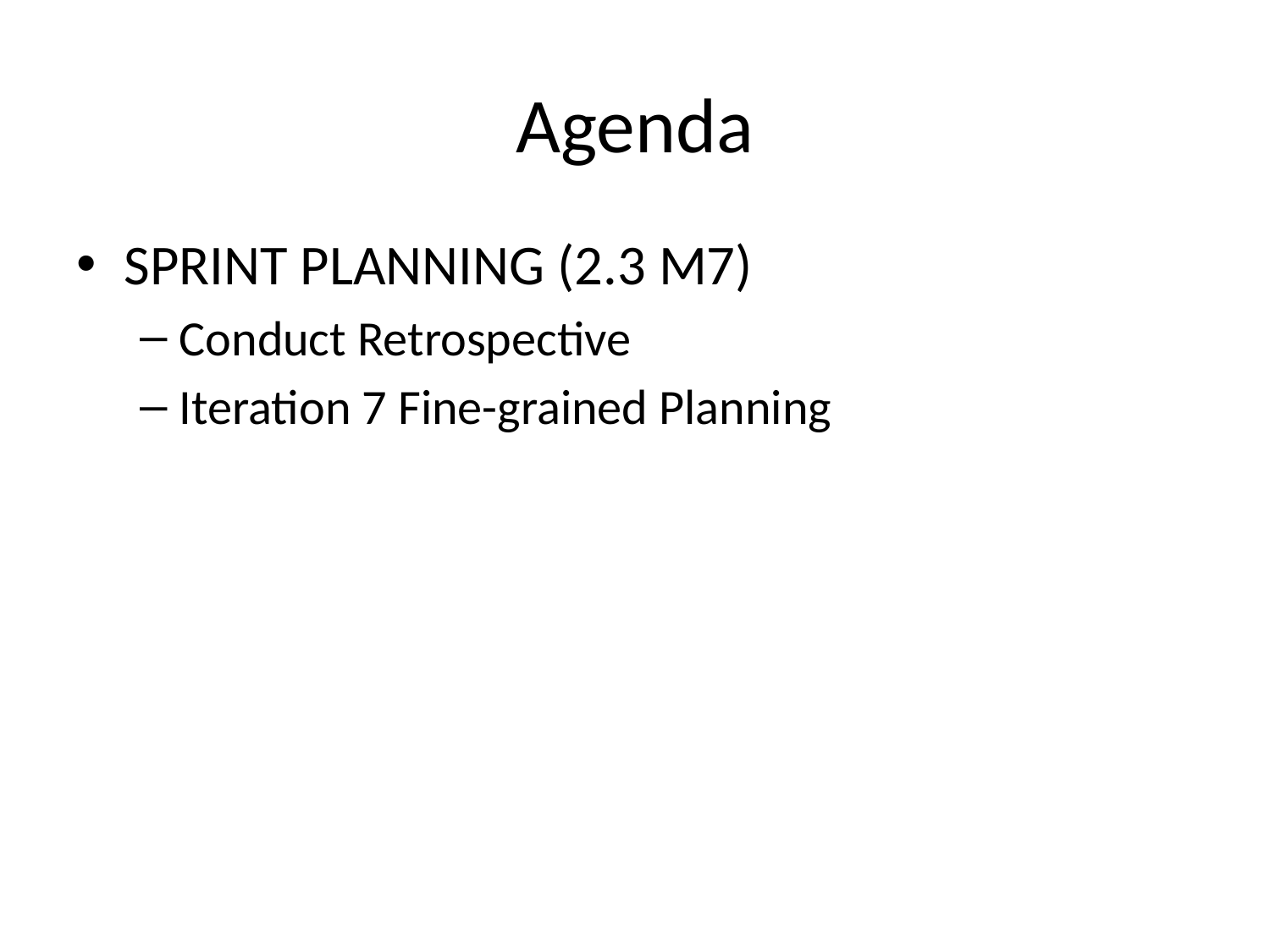

SPRINT PLANNING (2.3 M7)
Conduct Retrospective
Iteration 7 Fine-grained Planning
Agenda